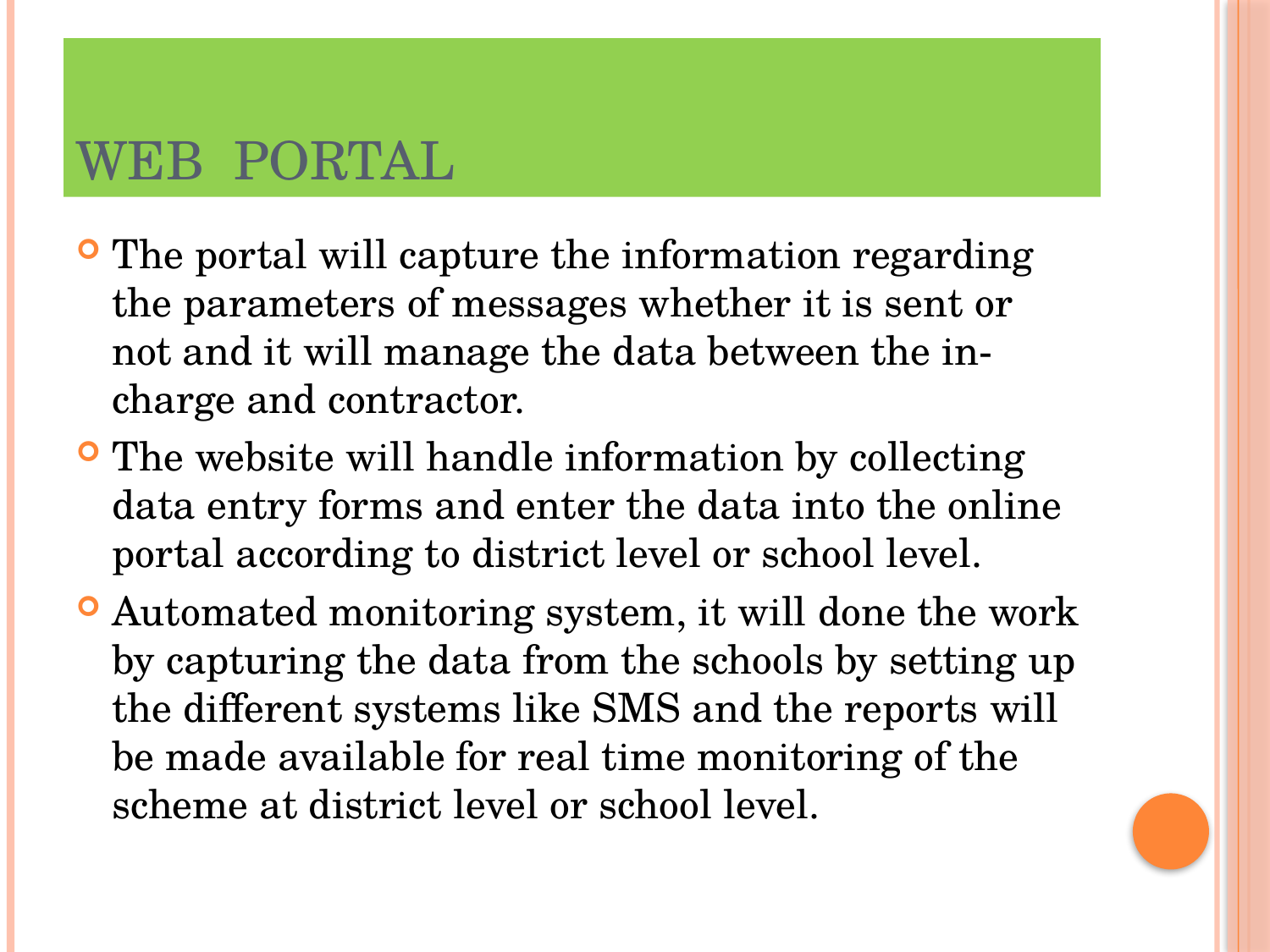

# Web  portal
The portal will capture the information regarding the parameters of messages whether it is sent or  not and it will manage the data between the in-charge and contractor.
The website will handle information by collecting data entry forms and enter the data into the online portal according to district level or school level.
Automated monitoring system, it will done the work by capturing the data from the schools by setting up the different systems like SMS and the reports will be made available for real time monitoring of the scheme at district level or school level.